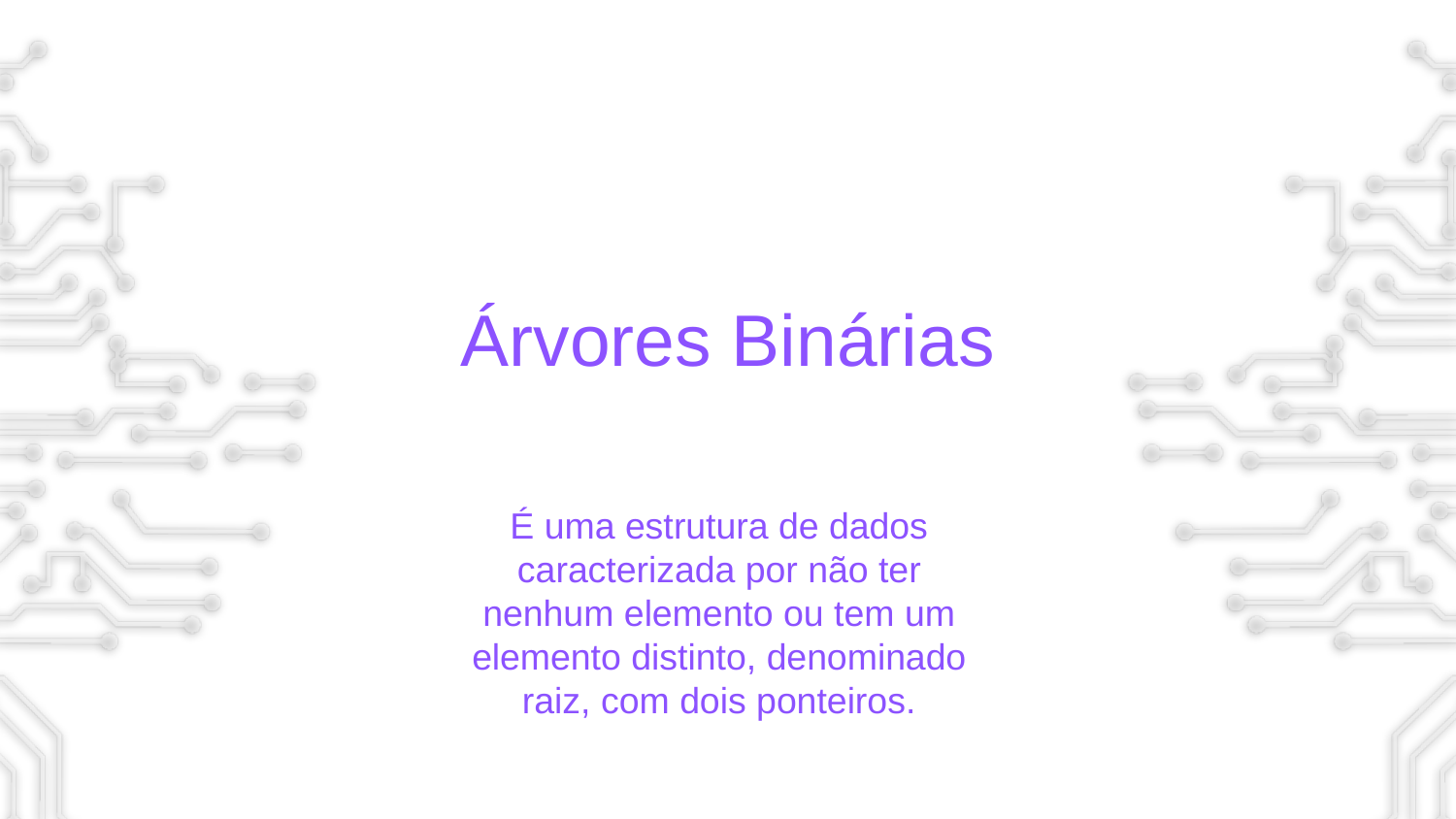

# Árvores Binárias
É uma estrutura de dados caracterizada por não ter nenhum elemento ou tem um elemento distinto, denominado raiz, com dois ponteiros.